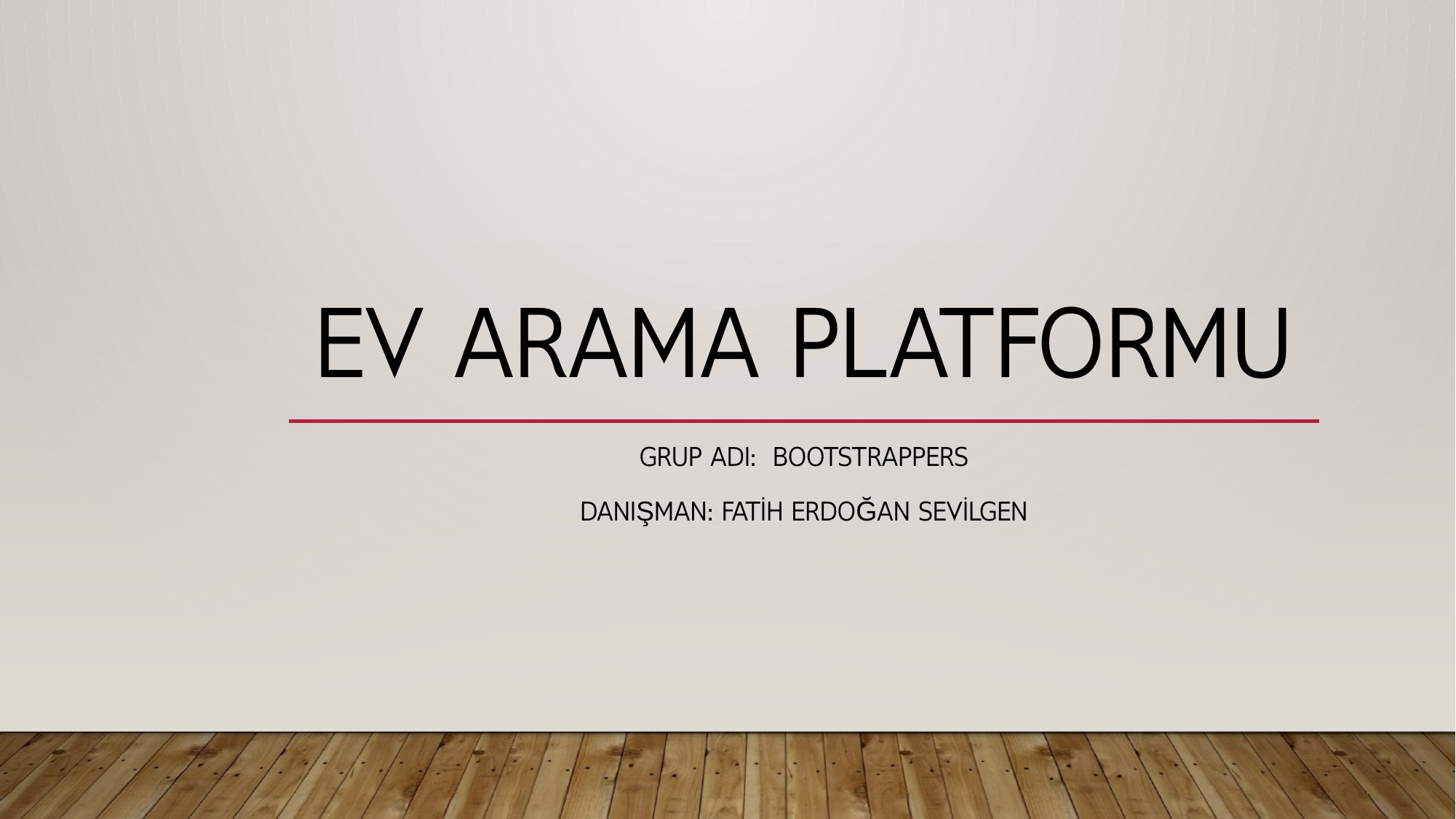

# EV ARAMA PLATFORMU
GRUP ADI:  BOOTSTRAPPERS
Danışman: fatih Erdoğan sevilgen